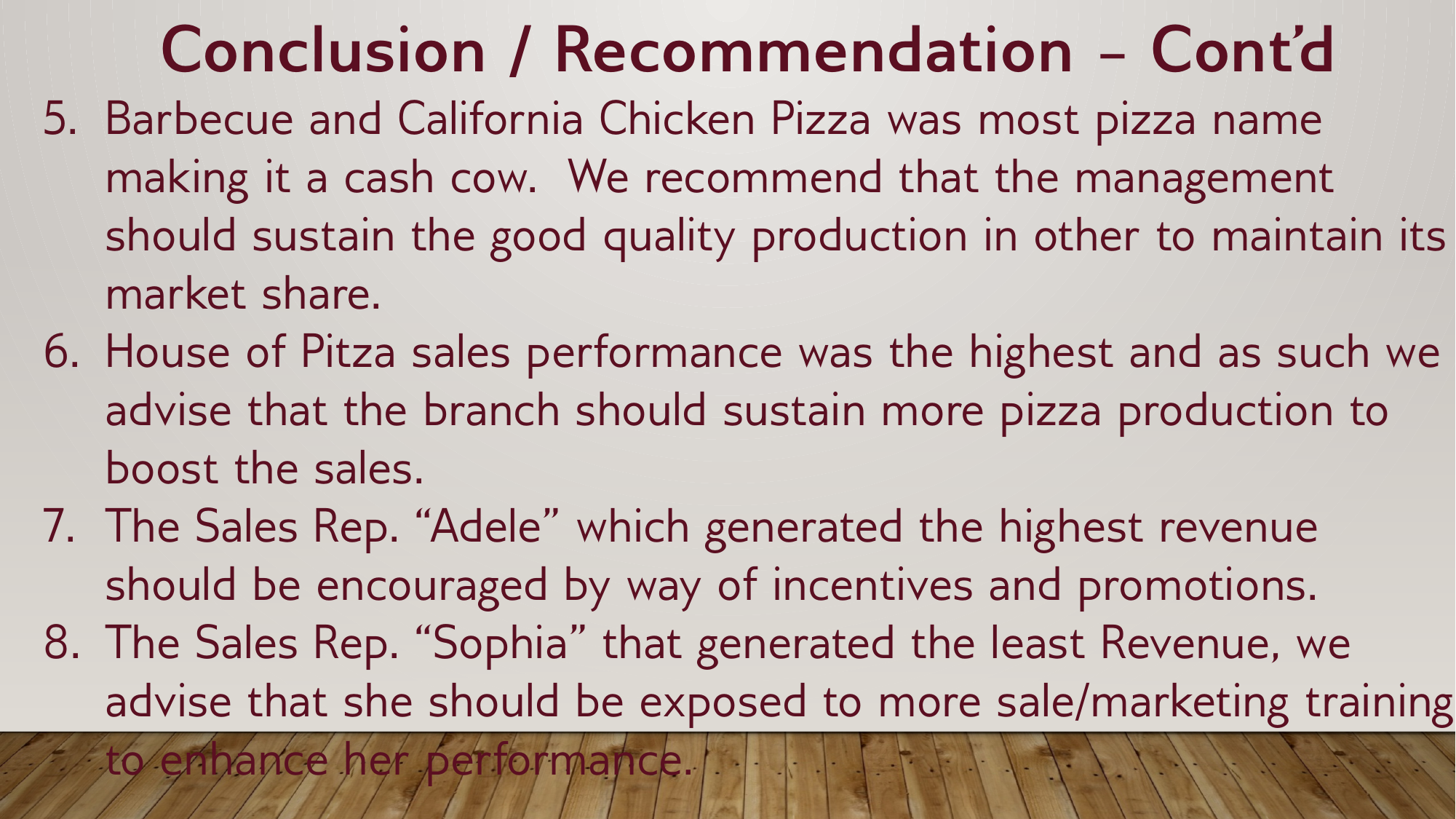

Conclusion / Recommendation – Cont’d
Barbecue and California Chicken Pizza was most pizza name making it a cash cow.  We recommend that the management should sustain the good quality production in other to maintain its market share.
House of Pitza sales performance was the highest and as such we advise that the branch should sustain more pizza production to boost the sales.
The Sales Rep. “Adele” which generated the highest revenue should be encouraged by way of incentives and promotions.
The Sales Rep. “Sophia” that generated the least Revenue, we advise that she should be exposed to more sale/marketing training to enhance her performance.